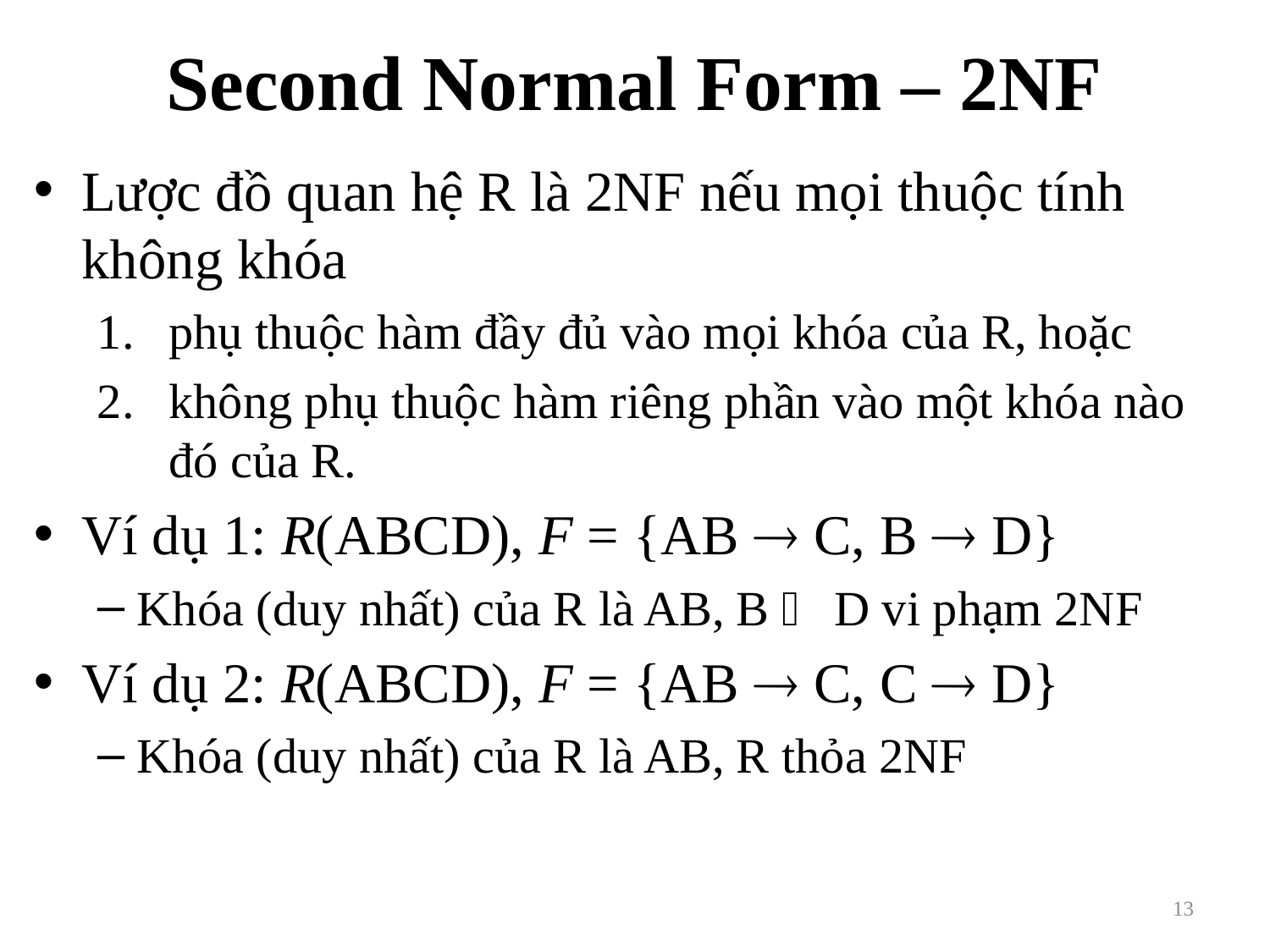

# Second Normal Form – 2NF
Lược đồ quan hệ R là 2NF nếu mọi thuộc tính không khóa
phụ thuộc hàm đầy đủ vào mọi khóa của R, hoặc
không phụ thuộc hàm riêng phần vào một khóa nào đó của R.
Ví dụ 1: R(ABCD), F = {AB → C, B → D}
Khóa (duy nhất) của R là AB, B → D vi phạm 2NF
Ví dụ 2: R(ABCD), F = {AB → C, C → D}
Khóa (duy nhất) của R là AB, R thỏa 2NF
13